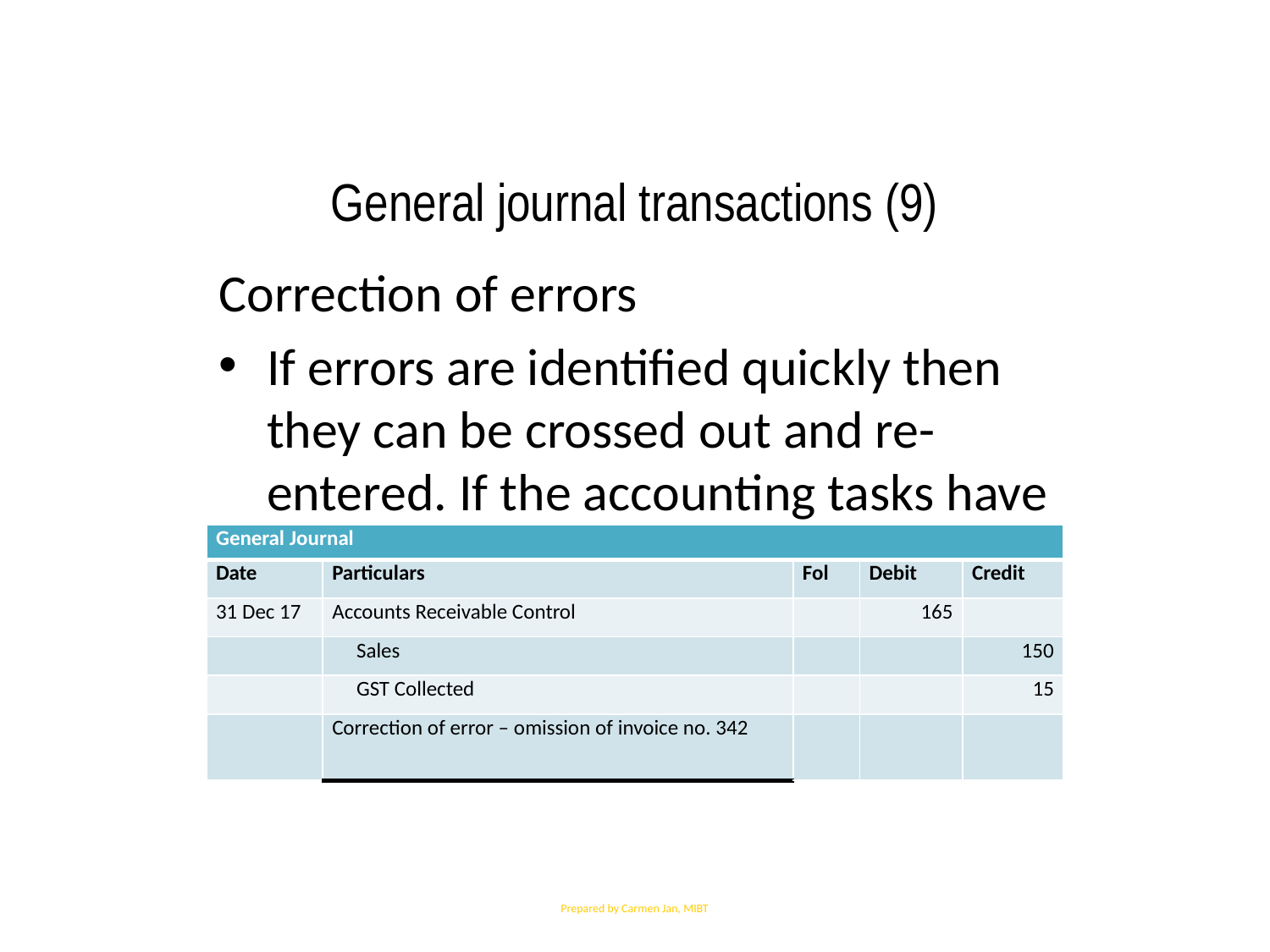

General journal transactions (9)
Correction of errors
If errors are identified quickly then they can be crossed out and re-entered. If the accounting tasks have been completed for that period then a General journal entry will need to be made to correct the error
| General Journal |  |  |  |  |
| --- | --- | --- | --- | --- |
| Date | Particulars | Fol | Debit | Credit |
| 31 Dec 17 | Accounts Receivable Control |  | 165 |  |
|  | Sales |  |  | 150 |
|  | GST Collected |  |  | 15 |
|  | Correction of error – omission of invoice no. 342 |  |  |  |
Prepared by Carmen Jan, MIBT